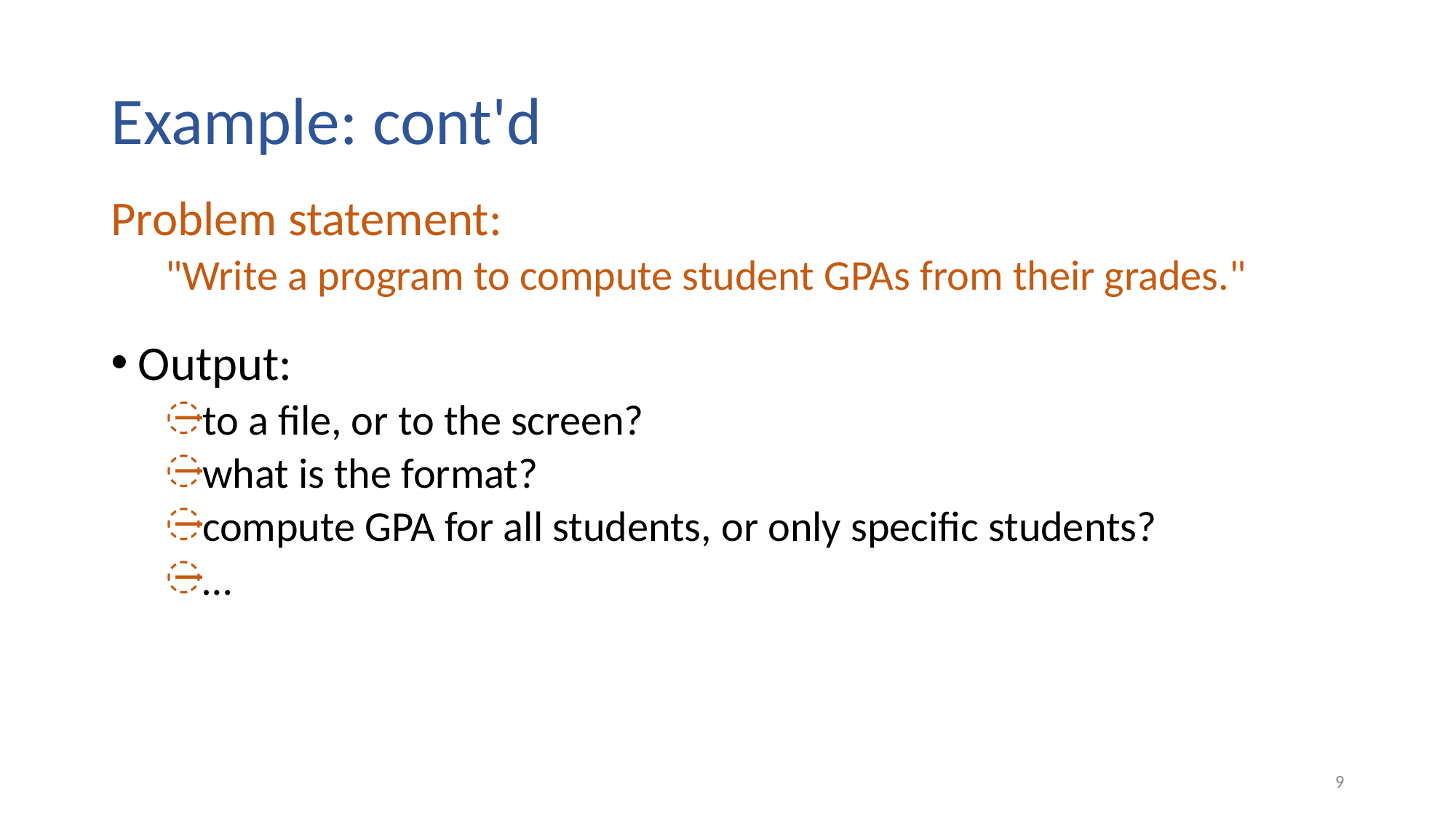

# Example: cont'd
Problem statement:
"Write a program to compute student GPAs from their grades."
Output:
to a file, or to the screen?
what is the format?
compute GPA for all students, or only specific students?
…
9